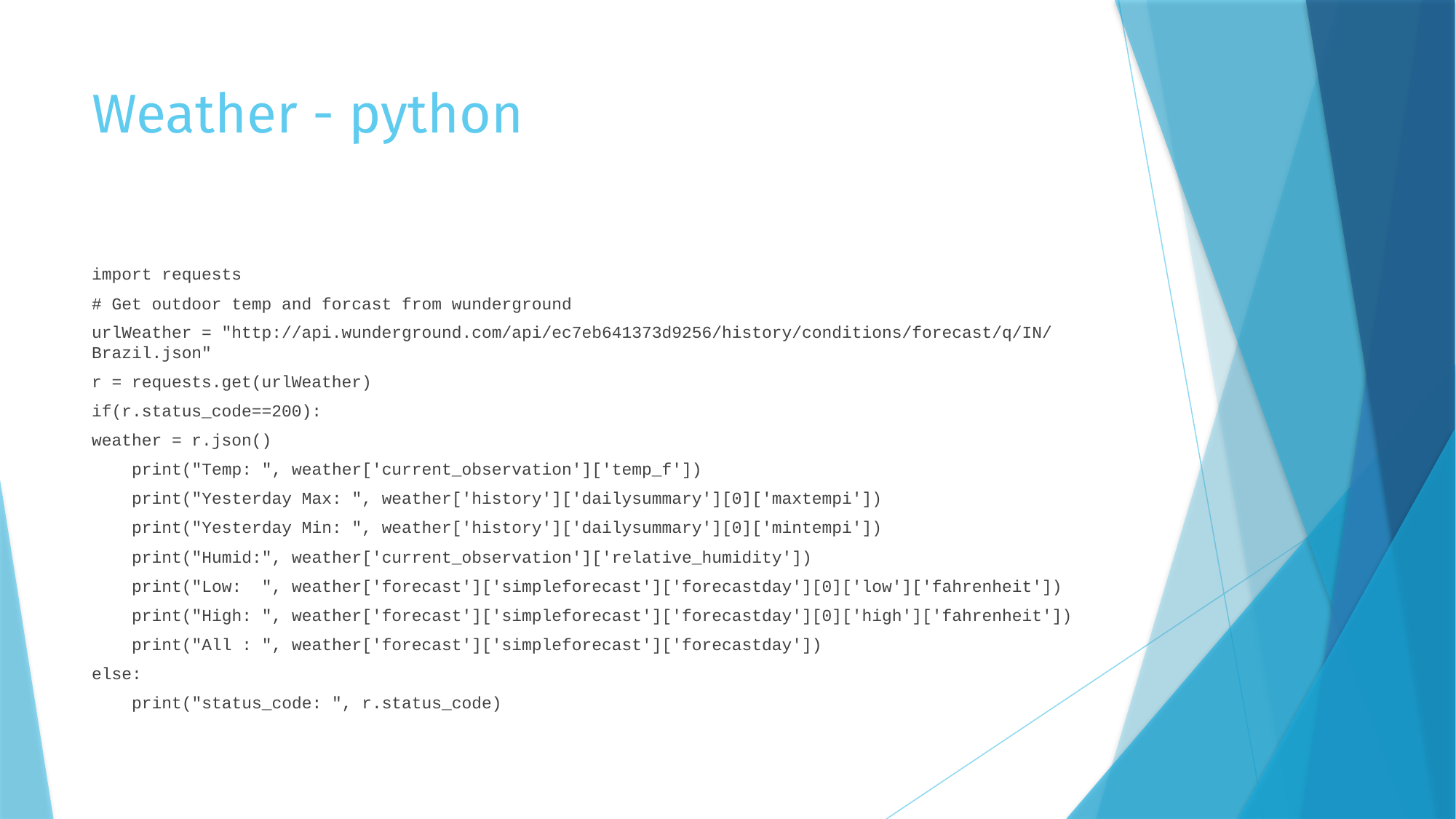

# Weather - python
import requests
# Get outdoor temp and forcast from wunderground
urlWeather = "http://api.wunderground.com/api/ec7eb641373d9256/history/conditions/forecast/q/IN/Brazil.json"
r = requests.get(urlWeather)
if(r.status_code==200):
weather = r.json()
    print("Temp: ", weather['current_observation']['temp_f'])
    print("Yesterday Max: ", weather['history']['dailysummary'][0]['maxtempi'])
    print("Yesterday Min: ", weather['history']['dailysummary'][0]['mintempi'])
    print("Humid:", weather['current_observation']['relative_humidity'])
    print("Low:  ", weather['forecast']['simpleforecast']['forecastday'][0]['low']['fahrenheit'])
    print("High: ", weather['forecast']['simpleforecast']['forecastday'][0]['high']['fahrenheit'])
    print("All : ", weather['forecast']['simpleforecast']['forecastday'])
else:
    print("status_code: ", r.status_code)